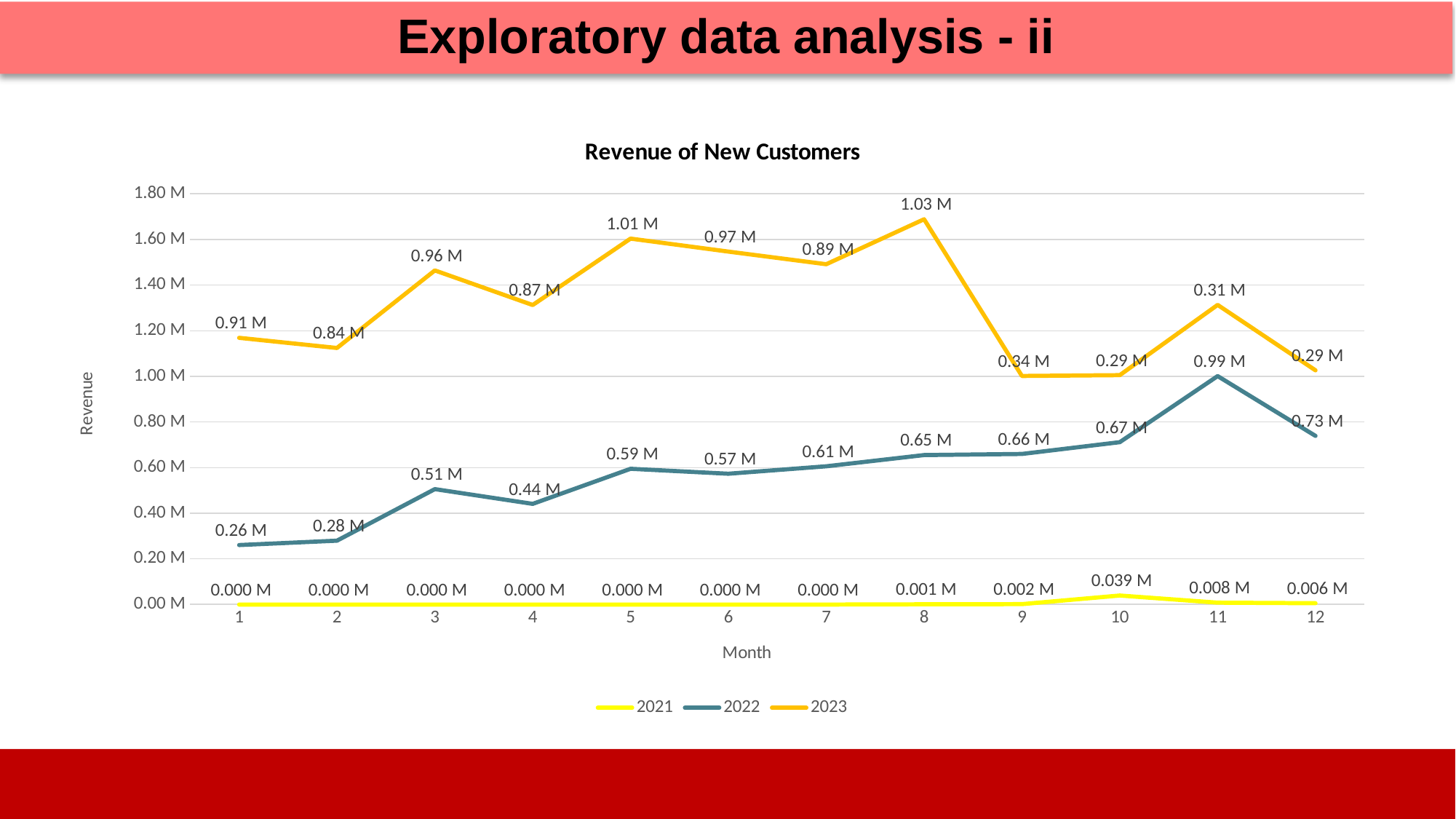

Exploratory data analysis - ii

### Chart: Revenue of New Customers

| Category | 2021 | 2022 | 2023 |
|---|---|---|---|
| 1 | None | 260565.14 | 908200.81 |
| 2 | None | 279920.15 | 844493.41 |
| 3 | None | 505682.980000001 | 958451.349999998 |
| 4 | None | 441085.900000001 | 871507.539999999 |
| 5 | None | 594905.990000004 | 1008780.22 |
| 6 | None | 573241.510000002 | 973397.589999997 |
| 7 | None | 605670.850000002 | 885738.060000001 |
| 8 | 1102.38 | 653792.52 | 1033431.0 |
| 9 | 1864.0 | 658014.180000002 | 341823.840000001 |
| 10 | 39420.94 | 672029.890000002 | 293788.470000001 |
| 11 | 8152.17 | 993014.23 | 311892.22 |
| 12 | 5784.16 | 733174.829999999 | 287497.92 |
Image source: icons8`